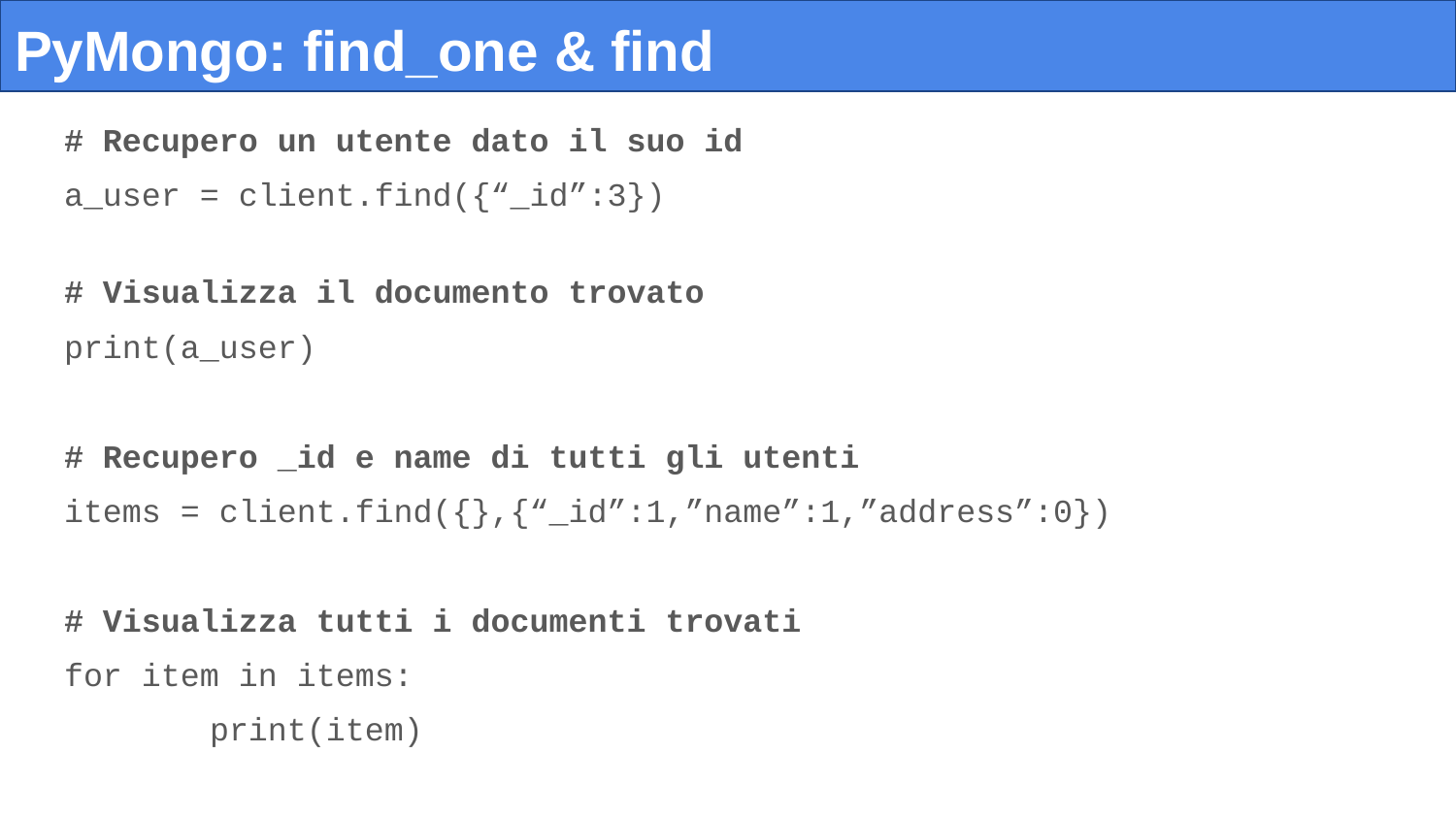

# PyMongo: find_one & find
# Recupero un utente dato il suo id
a_user = client.find({“_id”:3})
# Visualizza il documento trovato
print(a_user)

# Recupero _id e name di tutti gli utenti
items = client.find({},{“_id”:1,”name”:1,”address”:0})

# Visualizza tutti i documenti trovati
for item in items:
	print(item)